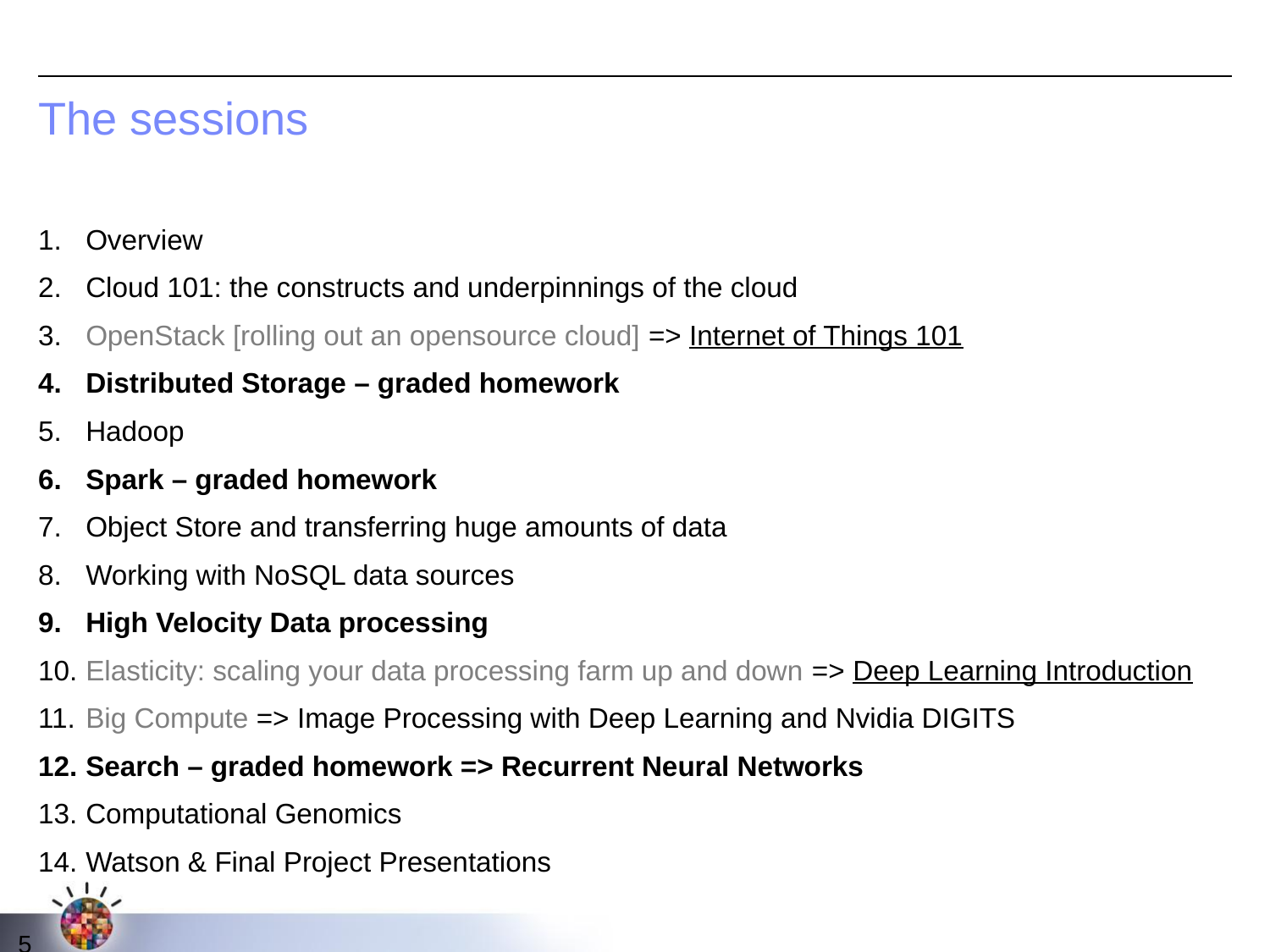

# The sessions
Overview
Cloud 101: the constructs and underpinnings of the cloud
OpenStack [rolling out an opensource cloud] => Internet of Things 101
Distributed Storage – graded homework
Hadoop
Spark – graded homework
Object Store and transferring huge amounts of data
Working with NoSQL data sources
High Velocity Data processing
Elasticity: scaling your data processing farm up and down => Deep Learning Introduction
Big Compute => Image Processing with Deep Learning and Nvidia DIGITS
Search – graded homework => Recurrent Neural Networks
Computational Genomics
Watson & Final Project Presentations

5